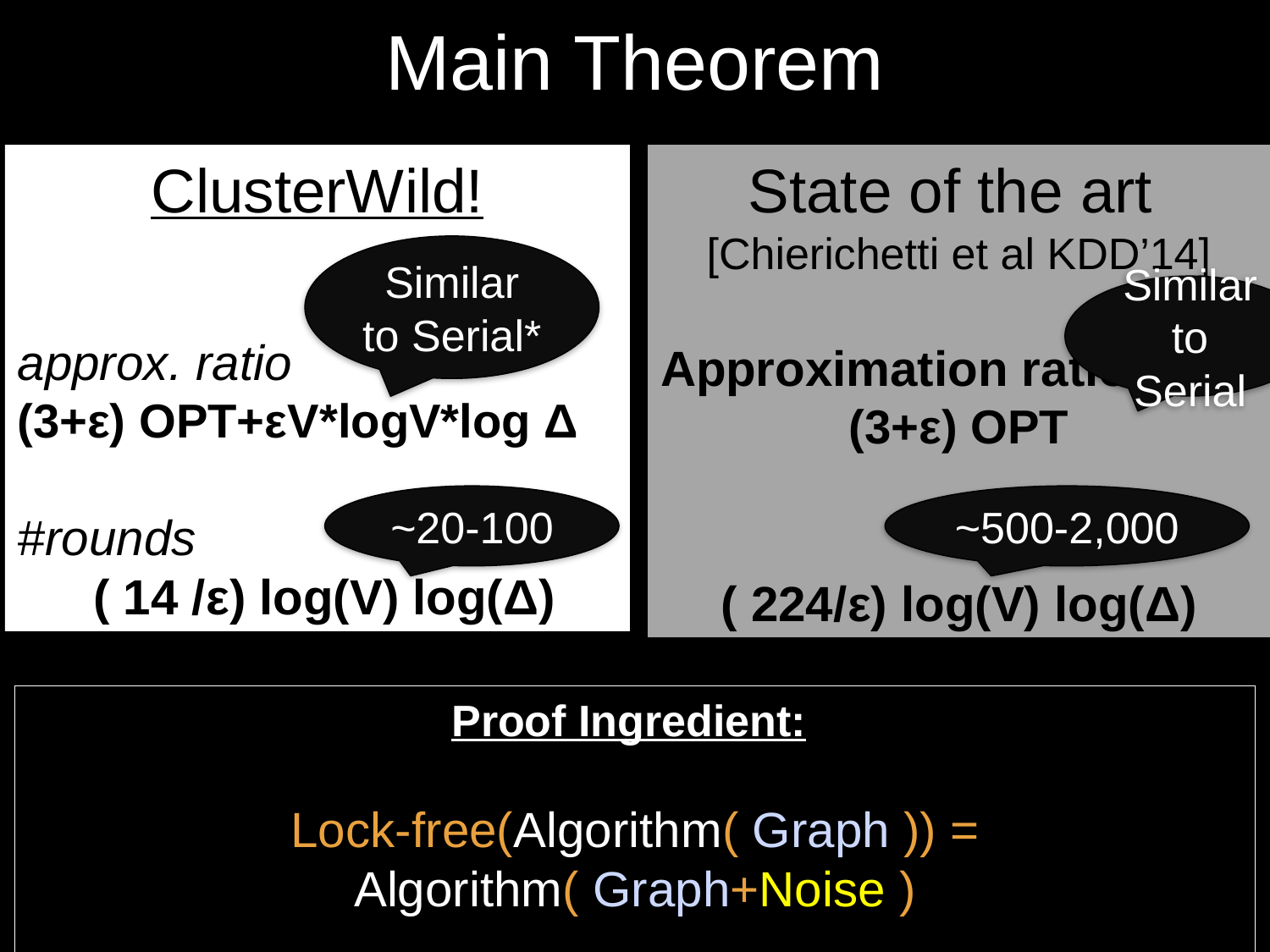

# Main Theorem
ClusterWild!

approx. ratio
(3+ε) OPT+εV*logV*log Δ

#rounds
 ( 14 /ε) log(V) log(Δ)
State of the art
[Chierichetti et al KDD’14]

Approximation ratio
(3+ε) OPT

( 224/ε) log(V) log(Δ)
Similar to Serial*
Similar to Serial
~20-100
~500-2,000
Proof Ingredient:

Lock-free(Algorithm( Graph )) = Algorithm( Graph+Noise )